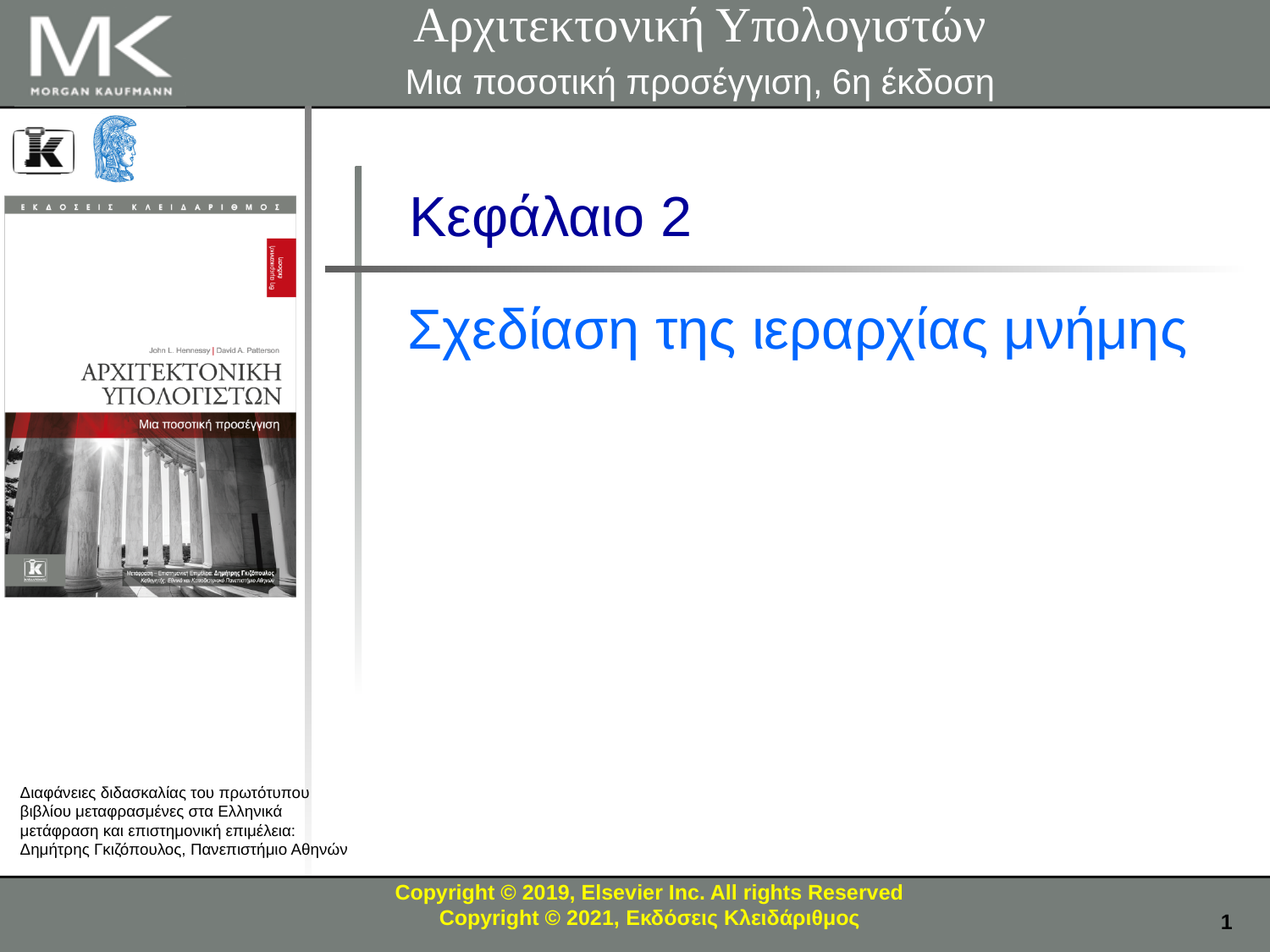

Αρχιτεκτονική Υπολογιστών
Μια ποσοτική προσέγγιση, 6η έκδοση
Κεφάλαιο 2
Σχεδίαση της ιεραρχίας μνήμης
Copyright © 2019, Elsevier Inc. All rights Reserved
Copyright © 2021, Εκδόσεις Κλειδάριθμος